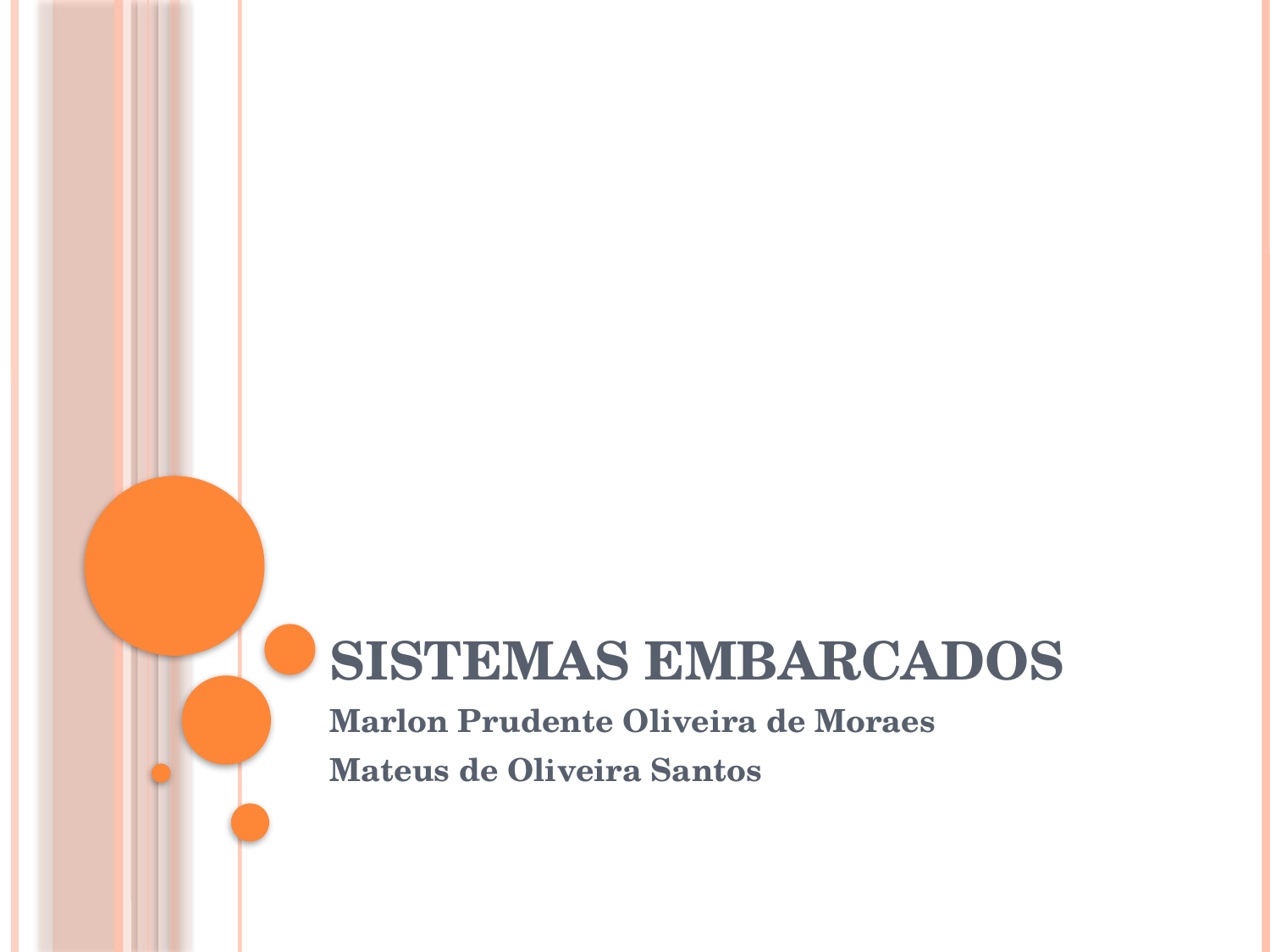

# Sistemas Embarcados
Marlon Prudente Oliveira de Moraes
Mateus de Oliveira Santos